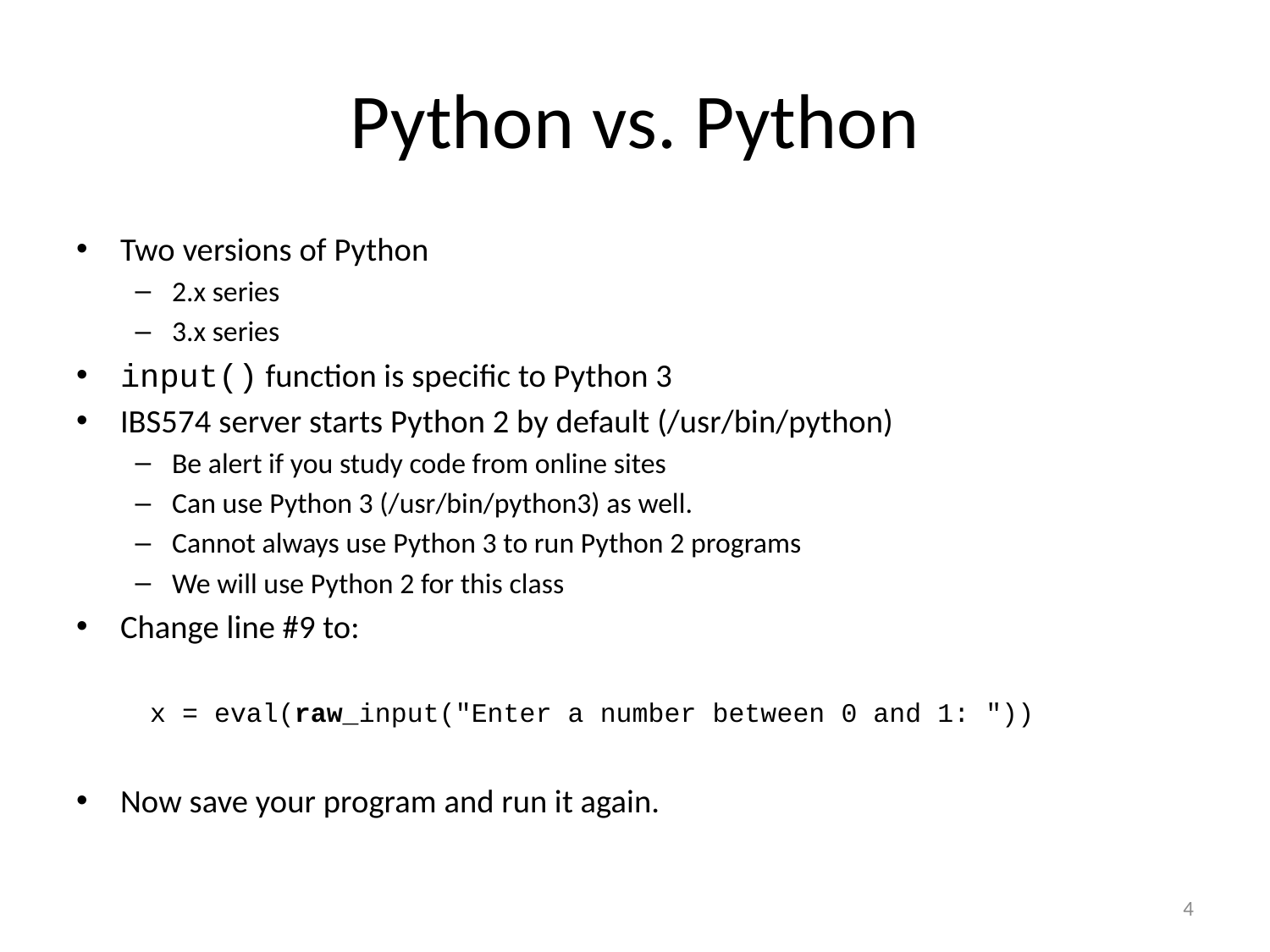

# Python vs. Python
Two versions of Python
2.x series
3.x series
input() function is specific to Python 3
IBS574 server starts Python 2 by default (/usr/bin/python)
Be alert if you study code from online sites
Can use Python 3 (/usr/bin/python3) as well.
Cannot always use Python 3 to run Python 2 programs
We will use Python 2 for this class
Change line #9 to:

		x = eval(raw_input("Enter a number between 0 and 1: "))

Now save your program and run it again.

4